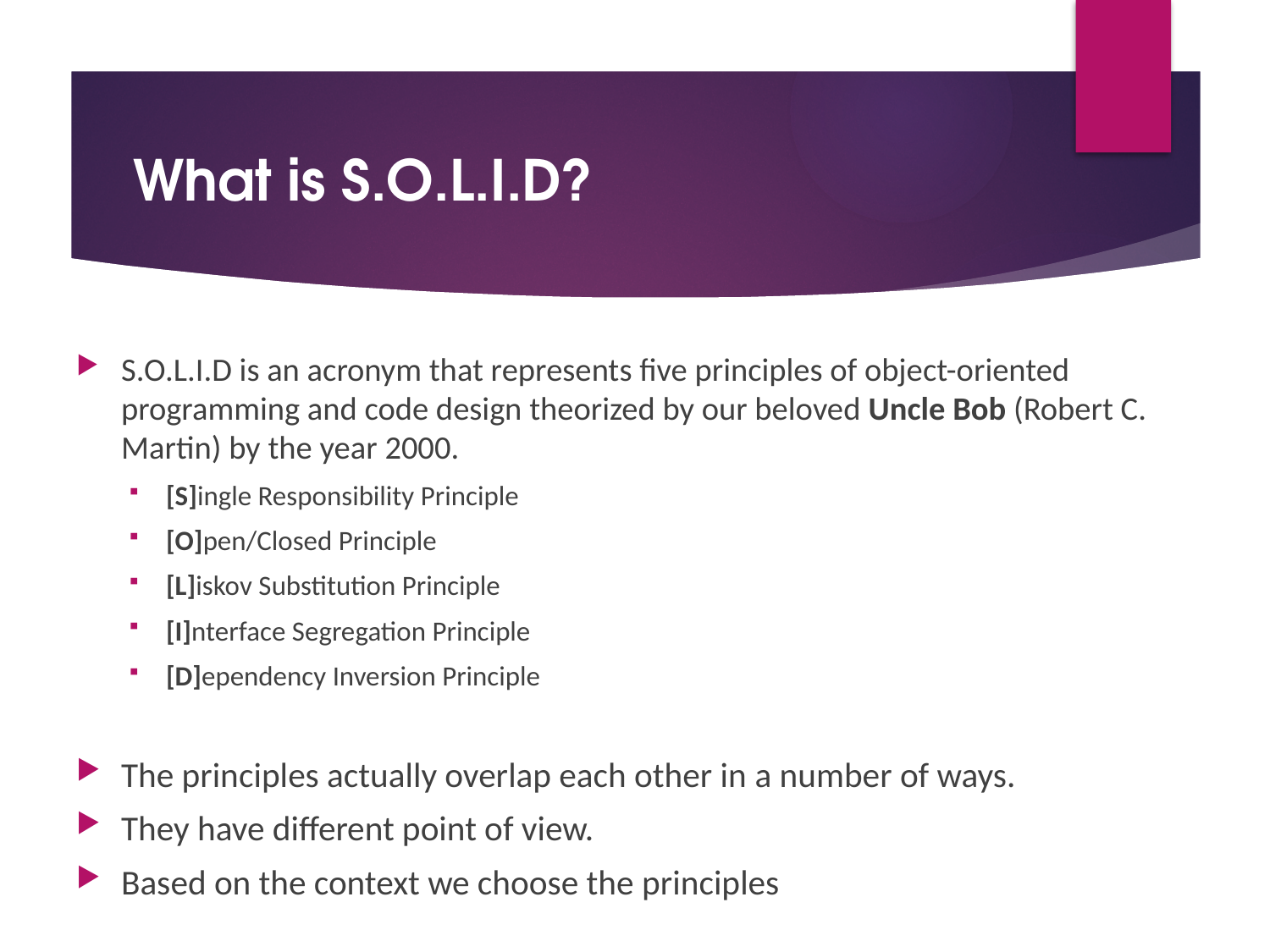

# What is S.O.L.I.D?
S.O.L.I.D is an acronym that represents five principles of object-oriented programming and code design theorized by our beloved Uncle Bob (Robert C. Martin) by the year 2000.
[S]ingle Responsibility Principle
[O]pen/Closed Principle
[L]iskov Substitution Principle
[I]nterface Segregation Principle
[D]ependency Inversion Principle

The principles actually overlap each other in a number of ways.
They have different point of view.
Based on the context we choose the principles